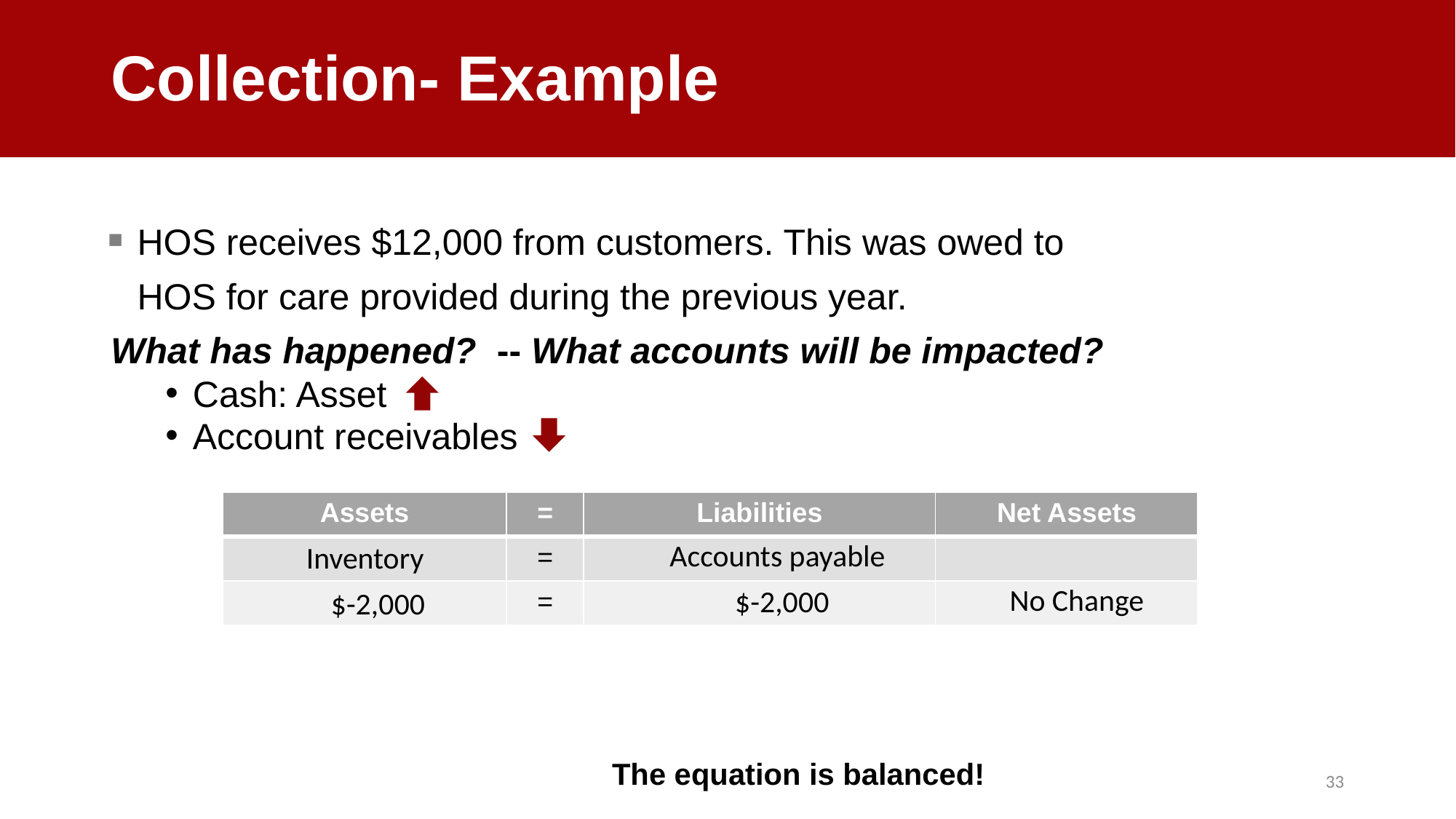

Collection- Example
# Asset/Liability Example
HOS receives $12,000 from customers. This was owed to
	HOS for care provided during the previous year.
What has happened?  -- What accounts will be impacted?
Cash: Asset
Account receivables

| Assets | = | Liabilities | Net Assets |
| --- | --- | --- | --- |
|  | = |  |  |
|  | = |  |  |
Accounts payable
Inventory
No Change
$-2,000
$-2,000
The equation is balanced!
33